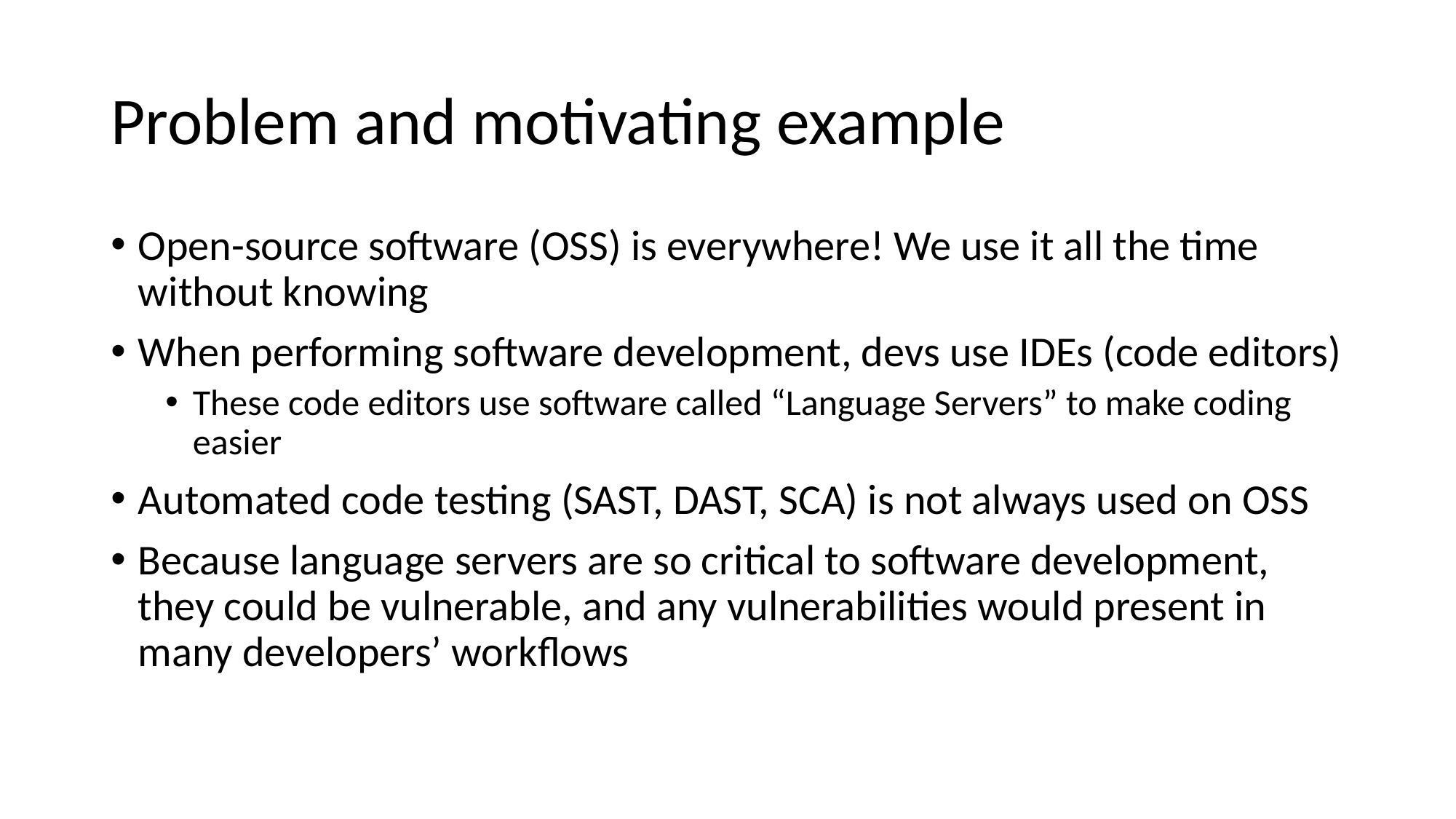

# Problem and motivating example
Open-source software (OSS) is everywhere! We use it all the time without knowing
When performing software development, devs use IDEs (code editors)
These code editors use software called “Language Servers” to make coding easier
Automated code testing (SAST, DAST, SCA) is not always used on OSS
Because language servers are so critical to software development, they could be vulnerable, and any vulnerabilities would present in many developers’ workflows